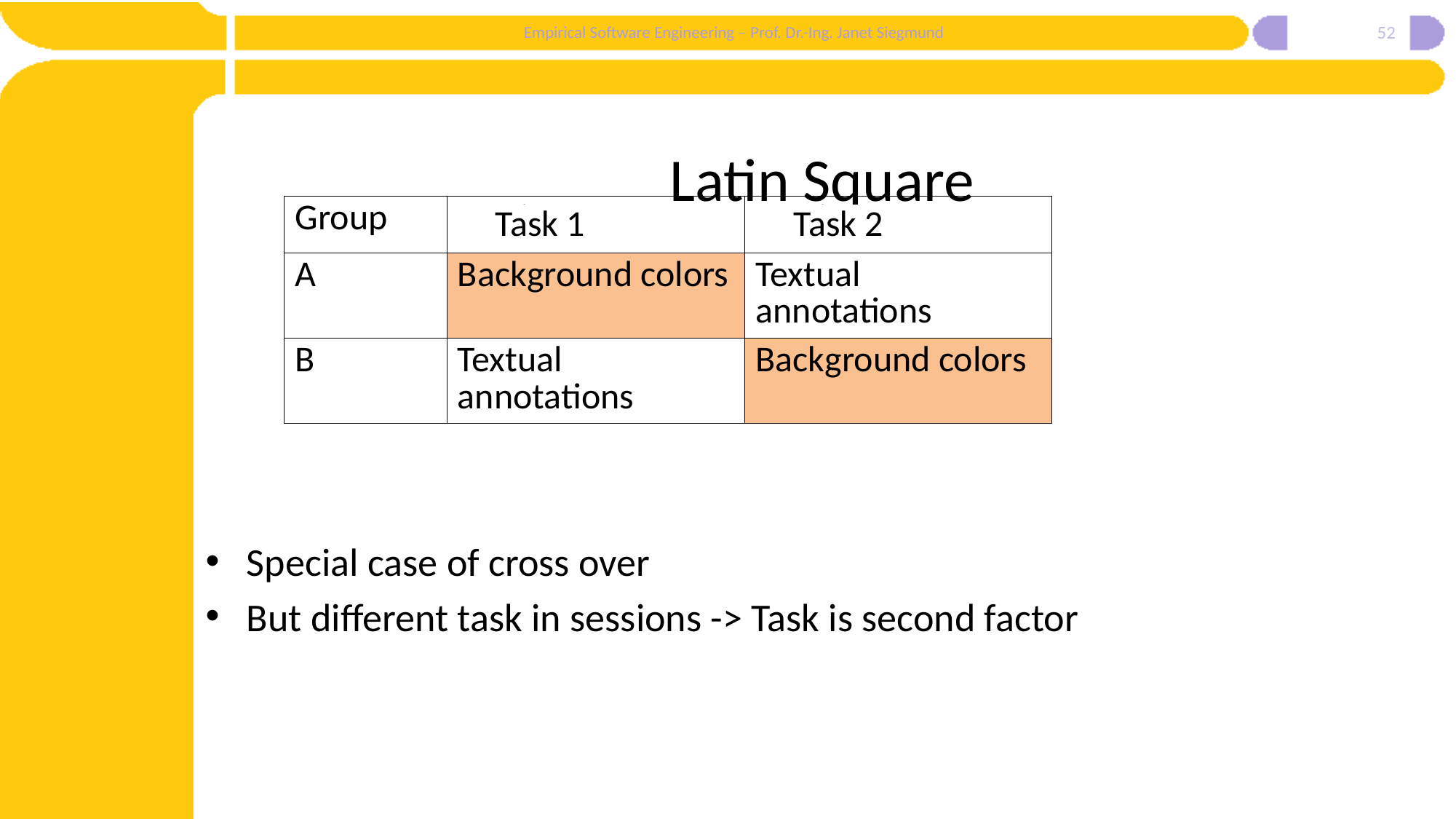

52
# Latin Square
| Group | Session 1 | Session 2 |
| --- | --- | --- |
| A | Background colors | Textual annotations |
| B | Textual annotations | Background colors |
Task 1
Task 2

Special case of cross over
But different task in sessions -> Task is second factor